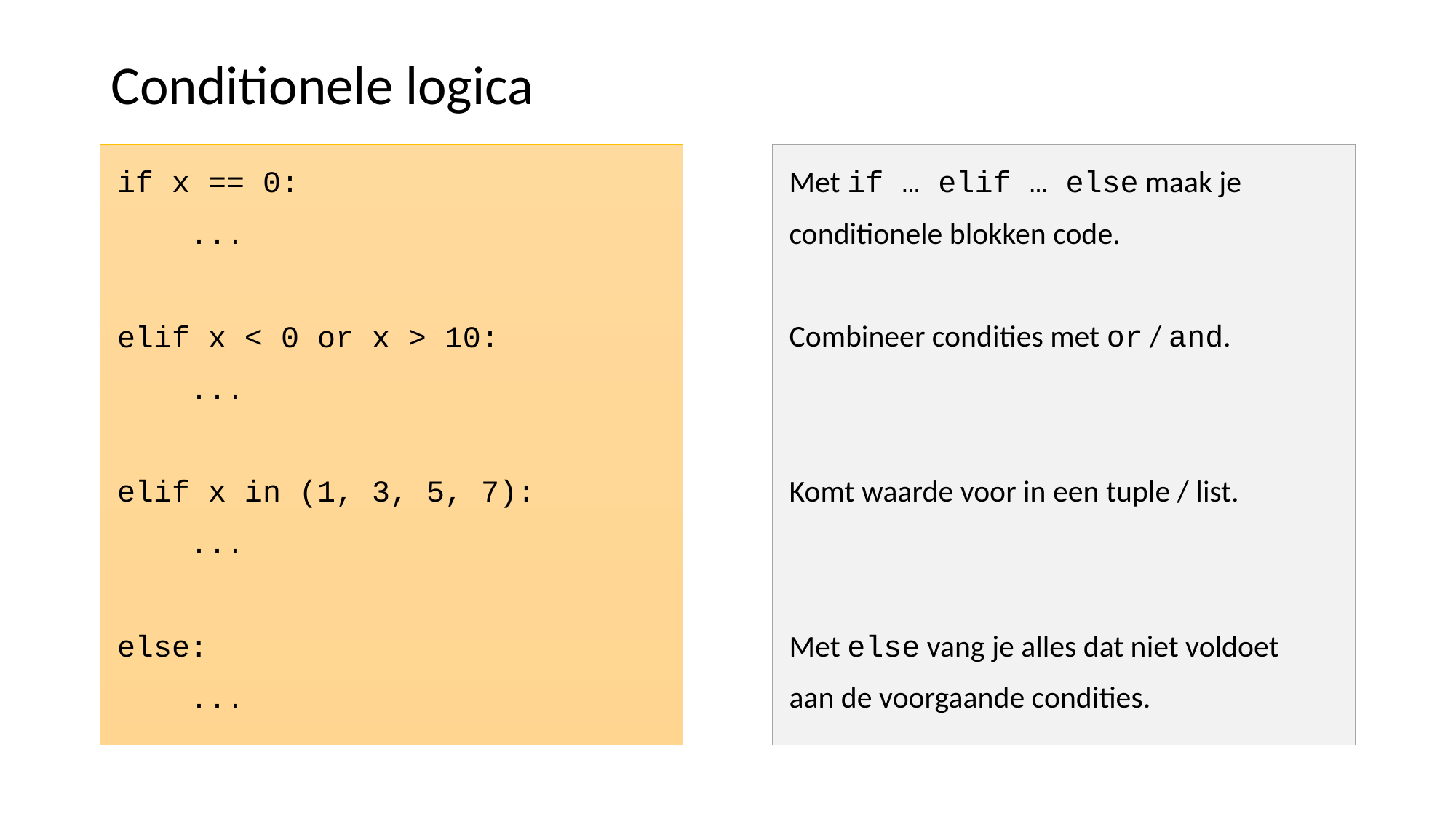

# Conditionele logica
if x == 0:
    ...

elif x < 0 or x > 10:
    ...

elif x in (1, 3, 5, 7):
    ...

else:
    ...
Met if … elif … else maak je
conditionele blokken code.

Combineer condities met or / and.

Komt waarde voor in een tuple / list.

Met else vang je alles dat niet voldoet
aan de voorgaande condities.